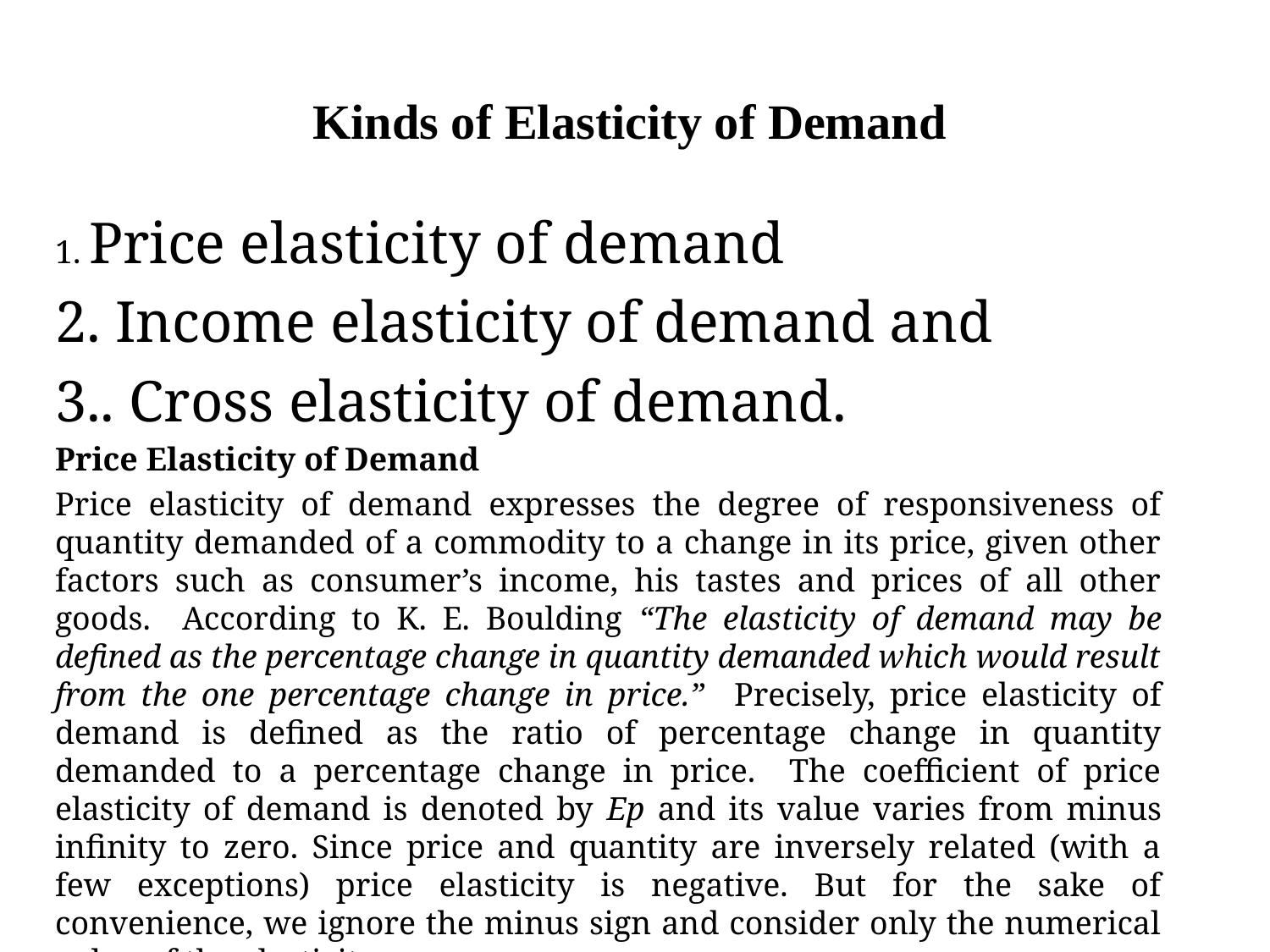

# Kinds of Elasticity of Demand
1. Price elasticity of demand
2. Income elasticity of demand and
3.. Cross elasticity of demand.
Price Elasticity of Demand
Price elasticity of demand expresses the degree of responsiveness of quantity demanded of a commodity to a change in its price, given other factors such as consumer’s income, his tastes and prices of all other goods.  According to K. E. Boulding “The elasticity of demand may be defined as the percentage change in quantity demanded which would result from the one percentage change in price.”  Precisely, price elasticity of demand is defined as the ratio of percentage change in quantity demanded to a percentage change in price.  The coefficient of price elasticity of demand is denoted by Ep and its value varies from minus infinity to zero. Since price and quantity are inversely related (with a few exceptions) price elasticity is negative. But for the sake of convenience, we ignore the minus sign and consider only the numerical value of the elasticity.